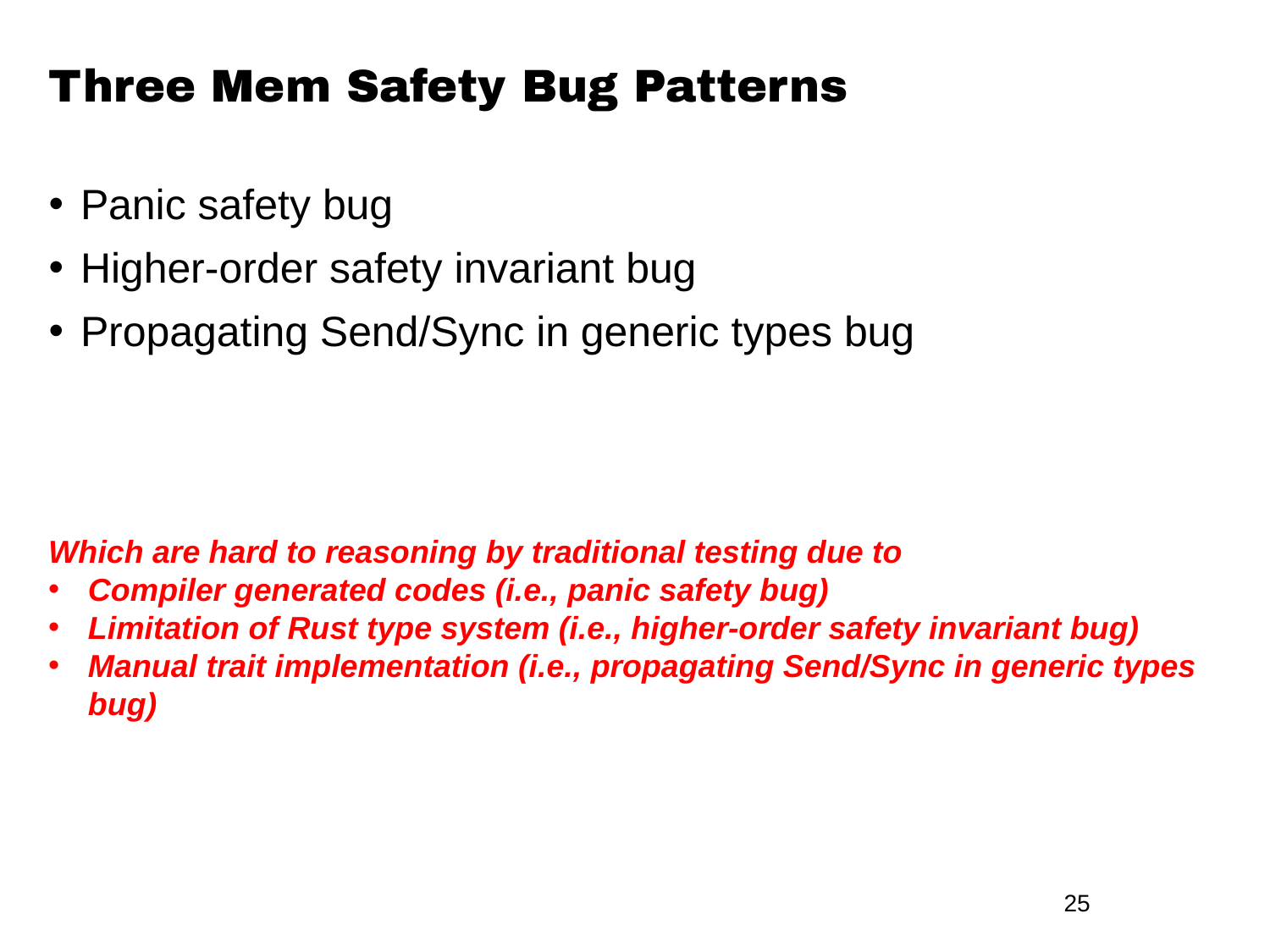

# Three Mem Safety Bug Patterns
Panic safety bug
Higher-order safety invariant bug
Propagating Send/Sync in generic types bug
Which are hard to reasoning by traditional testing due to
Compiler generated codes (i.e., panic safety bug)
Limitation of Rust type system (i.e., higher-order safety invariant bug)
Manual trait implementation (i.e., propagating Send/Sync in generic types bug)